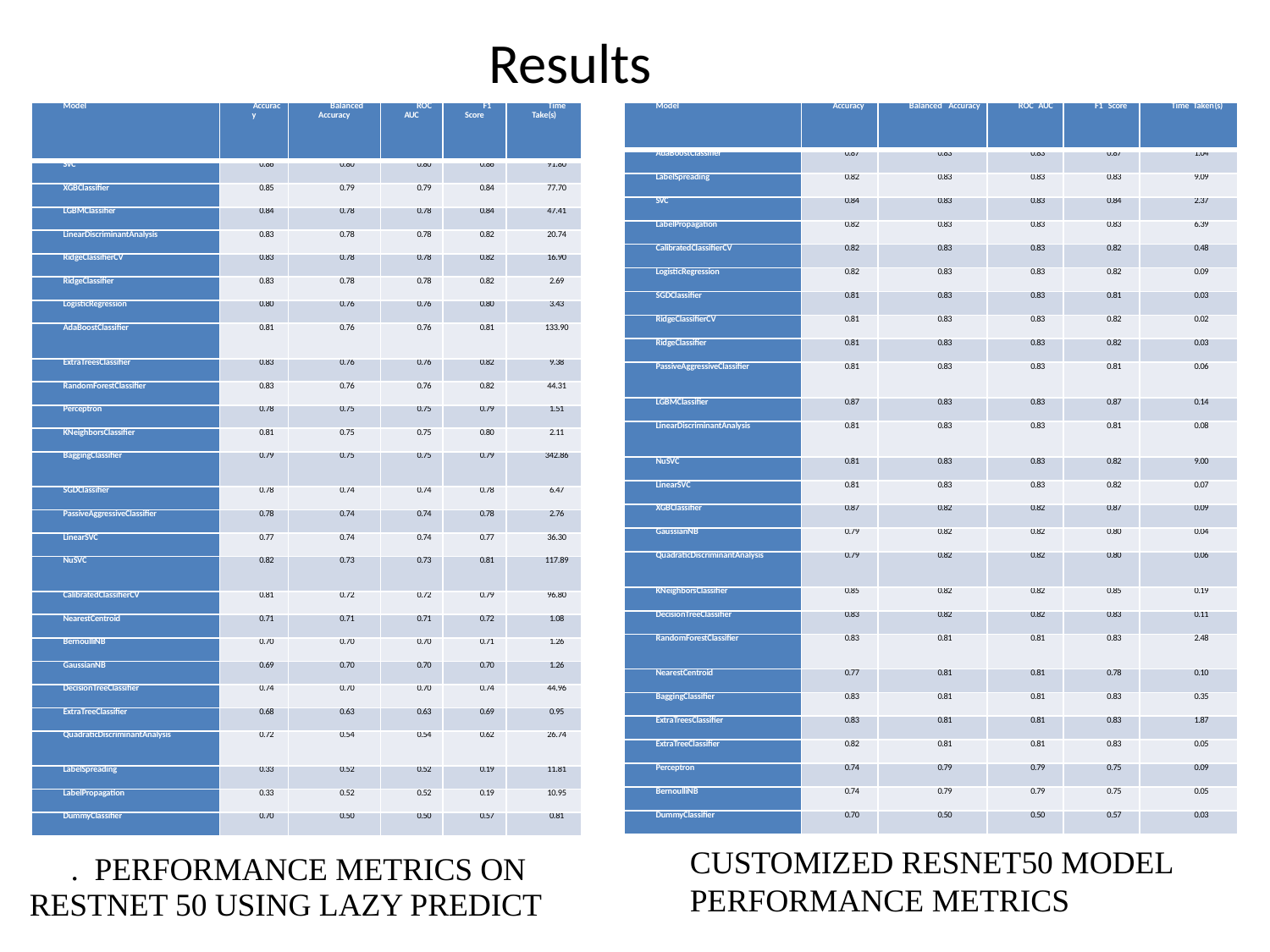

Results
| Model | Accuracy | Balanced Accuracy | ROC AUC | F1 Score | Time Taken(s) |
| --- | --- | --- | --- | --- | --- |
| AdaBoostClassifier | 0.87 | 0.83 | 0.83 | 0.87 | 1.04 |
| LabelSpreading | 0.82 | 0.83 | 0.83 | 0.83 | 9.09 |
| SVC | 0.84 | 0.83 | 0.83 | 0.84 | 2.37 |
| LabelPropagation | 0.82 | 0.83 | 0.83 | 0.83 | 6.39 |
| CalibratedClassifierCV | 0.82 | 0.83 | 0.83 | 0.82 | 0.48 |
| LogisticRegression | 0.82 | 0.83 | 0.83 | 0.82 | 0.09 |
| SGDClassifier | 0.81 | 0.83 | 0.83 | 0.81 | 0.03 |
| RidgeClassifierCV | 0.81 | 0.83 | 0.83 | 0.82 | 0.02 |
| RidgeClassifier | 0.81 | 0.83 | 0.83 | 0.82 | 0.03 |
| PassiveAggressiveClassifier | 0.81 | 0.83 | 0.83 | 0.81 | 0.06 |
| LGBMClassifier | 0.87 | 0.83 | 0.83 | 0.87 | 0.14 |
| LinearDiscriminantAnalysis | 0.81 | 0.83 | 0.83 | 0.81 | 0.08 |
| NuSVC | 0.81 | 0.83 | 0.83 | 0.82 | 9.00 |
| LinearSVC | 0.81 | 0.83 | 0.83 | 0.82 | 0.07 |
| XGBClassifier | 0.87 | 0.82 | 0.82 | 0.87 | 0.09 |
| GaussianNB | 0.79 | 0.82 | 0.82 | 0.80 | 0.04 |
| QuadraticDiscriminantAnalysis | 0.79 | 0.82 | 0.82 | 0.80 | 0.06 |
| KNeighborsClassifier | 0.85 | 0.82 | 0.82 | 0.85 | 0.19 |
| DecisionTreeClassifier | 0.83 | 0.82 | 0.82 | 0.83 | 0.11 |
| RandomForestClassifier | 0.83 | 0.81 | 0.81 | 0.83 | 2.48 |
| NearestCentroid | 0.77 | 0.81 | 0.81 | 0.78 | 0.10 |
| BaggingClassifier | 0.83 | 0.81 | 0.81 | 0.83 | 0.35 |
| ExtraTreesClassifier | 0.83 | 0.81 | 0.81 | 0.83 | 1.87 |
| ExtraTreeClassifier | 0.82 | 0.81 | 0.81 | 0.83 | 0.05 |
| Perceptron | 0.74 | 0.79 | 0.79 | 0.75 | 0.09 |
| BernoulliNB | 0.74 | 0.79 | 0.79 | 0.75 | 0.05 |
| DummyClassifier | 0.70 | 0.50 | 0.50 | 0.57 | 0.03 |
| Model | Accuracy | Balanced Accuracy | ROC AUC | F1 Score | Time Take(s) |
| --- | --- | --- | --- | --- | --- |
| SVC | 0.86 | 0.80 | 0.80 | 0.86 | 91.80 |
| XGBClassifier | 0.85 | 0.79 | 0.79 | 0.84 | 77.70 |
| LGBMClassifier | 0.84 | 0.78 | 0.78 | 0.84 | 47.41 |
| LinearDiscriminantAnalysis | 0.83 | 0.78 | 0.78 | 0.82 | 20.74 |
| RidgeClassifierCV | 0.83 | 0.78 | 0.78 | 0.82 | 16.90 |
| RidgeClassifier | 0.83 | 0.78 | 0.78 | 0.82 | 2.69 |
| LogisticRegression | 0.80 | 0.76 | 0.76 | 0.80 | 3.43 |
| AdaBoostClassifier | 0.81 | 0.76 | 0.76 | 0.81 | 133.90 |
| ExtraTreesClassifier | 0.83 | 0.76 | 0.76 | 0.82 | 9.38 |
| RandomForestClassifier | 0.83 | 0.76 | 0.76 | 0.82 | 44.31 |
| Perceptron | 0.78 | 0.75 | 0.75 | 0.79 | 1.51 |
| KNeighborsClassifier | 0.81 | 0.75 | 0.75 | 0.80 | 2.11 |
| BaggingClassifier | 0.79 | 0.75 | 0.75 | 0.79 | 342.86 |
| SGDClassifier | 0.78 | 0.74 | 0.74 | 0.78 | 6.47 |
| PassiveAggressiveClassifier | 0.78 | 0.74 | 0.74 | 0.78 | 2.76 |
| LinearSVC | 0.77 | 0.74 | 0.74 | 0.77 | 36.30 |
| NuSVC | 0.82 | 0.73 | 0.73 | 0.81 | 117.89 |
| CalibratedClassifierCV | 0.81 | 0.72 | 0.72 | 0.79 | 96.80 |
| NearestCentroid | 0.71 | 0.71 | 0.71 | 0.72 | 1.08 |
| BernoulliNB | 0.70 | 0.70 | 0.70 | 0.71 | 1.26 |
| GaussianNB | 0.69 | 0.70 | 0.70 | 0.70 | 1.26 |
| DecisionTreeClassifier | 0.74 | 0.70 | 0.70 | 0.74 | 44.96 |
| ExtraTreeClassifier | 0.68 | 0.63 | 0.63 | 0.69 | 0.95 |
| QuadraticDiscriminantAnalysis | 0.72 | 0.54 | 0.54 | 0.62 | 26.74 |
| LabelSpreading | 0.33 | 0.52 | 0.52 | 0.19 | 11.81 |
| LabelPropagation | 0.33 | 0.52 | 0.52 | 0.19 | 10.95 |
| DummyClassifier | 0.70 | 0.50 | 0.50 | 0.57 | 0.81 |
CUSTOMIZED RESNET50 MODEL PERFORMANCE METRICS
.  PERFORMANCE METRICS ON RESTNET 50 USING LAZY PREDICT